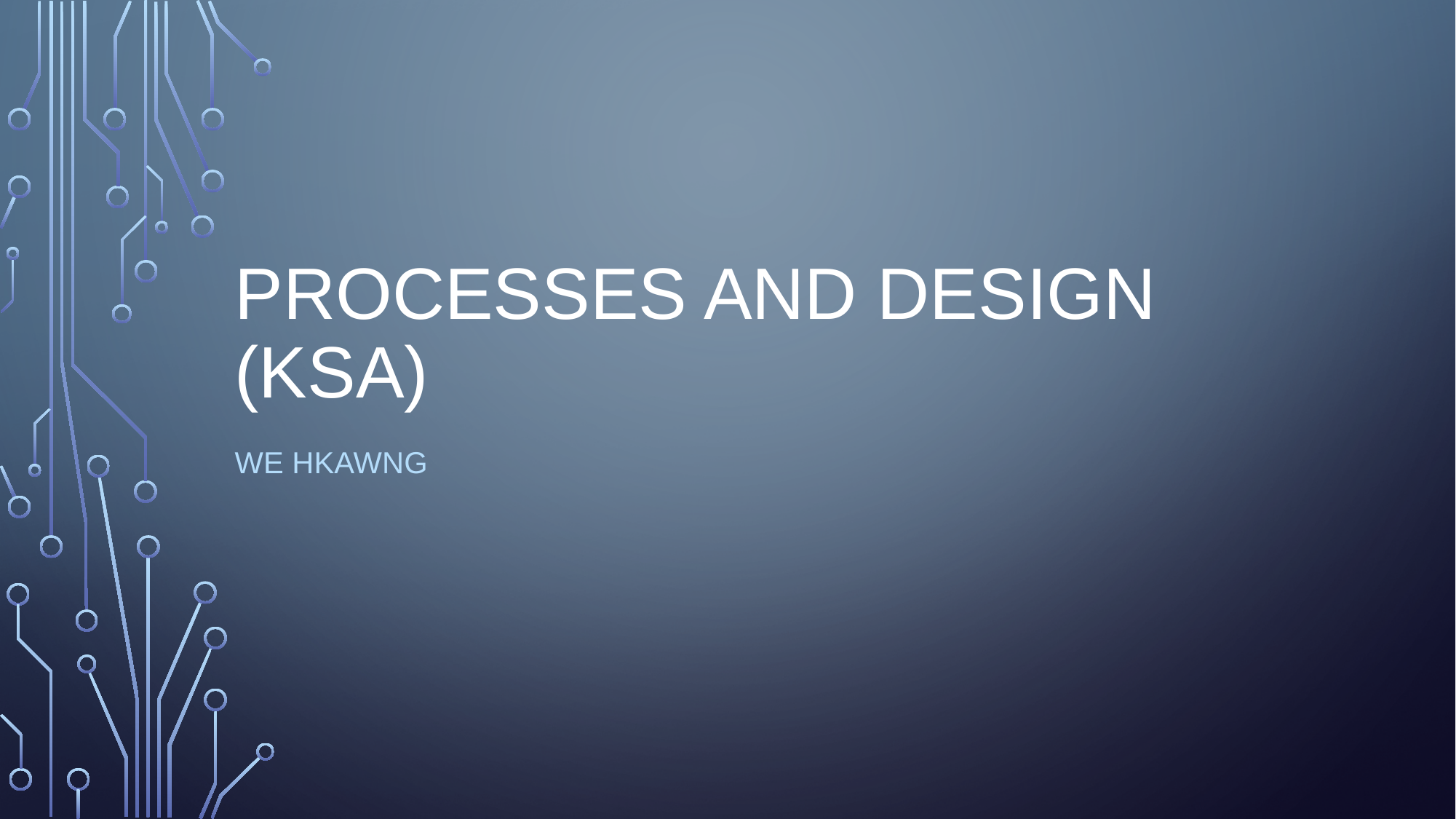

# Processes and Design (KSA)
We hkawng